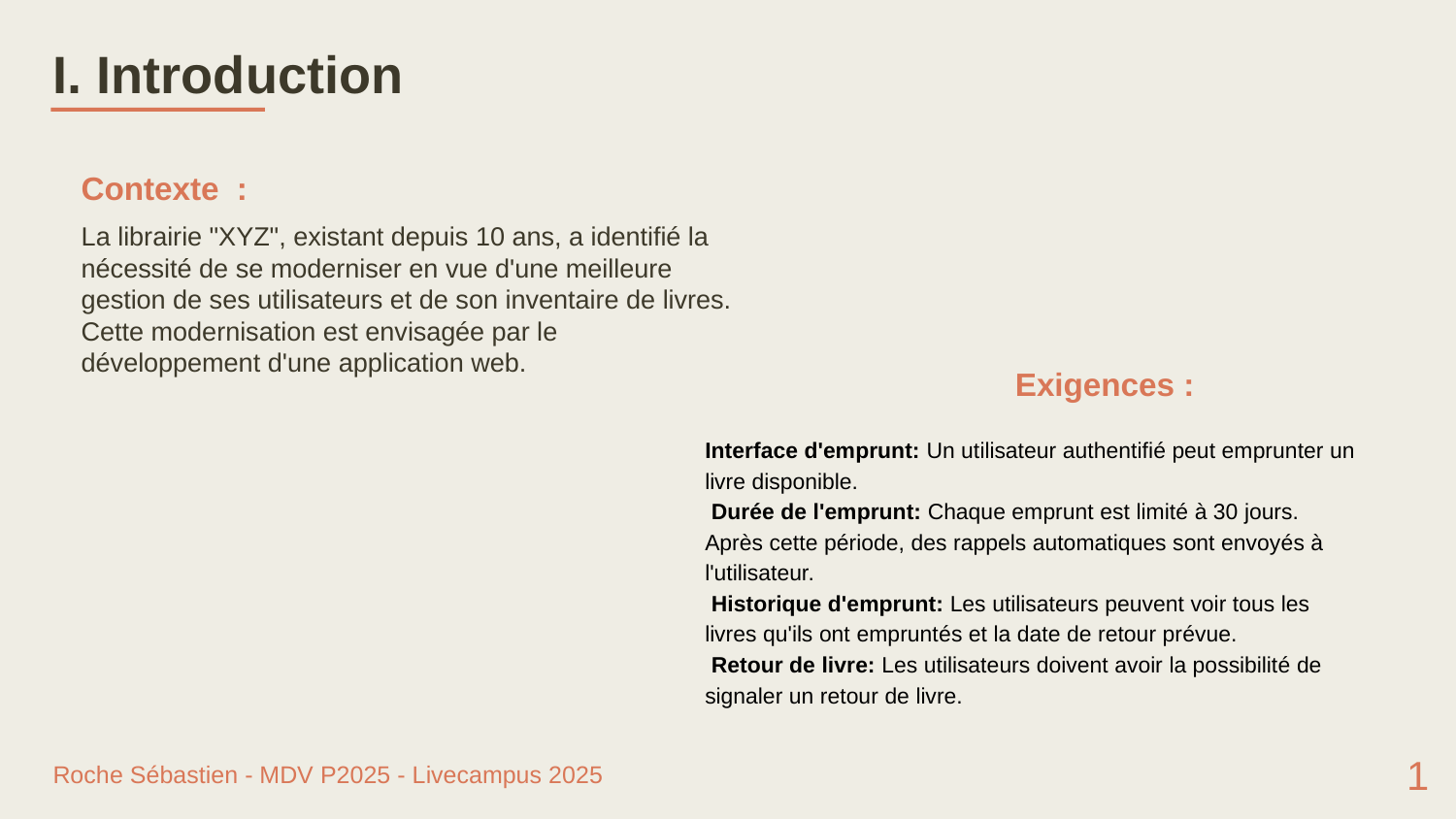

I. Introduction

Contexte  :
La librairie "XYZ", existant depuis 10 ans, a identifié la nécessité de se moderniser en vue d'une meilleure gestion de ses utilisateurs et de son inventaire de livres. Cette modernisation est envisagée par le développement d'une application web.
Exigences :
Interface d'emprunt: Un utilisateur authentifié peut emprunter un livre disponible.
 Durée de l'emprunt: Chaque emprunt est limité à 30 jours. Après cette période, des rappels automatiques sont envoyés à l'utilisateur.
 Historique d'emprunt: Les utilisateurs peuvent voir tous les livres qu'ils ont empruntés et la date de retour prévue.
 Retour de livre: Les utilisateurs doivent avoir la possibilité de signaler un retour de livre.
1
Roche Sébastien - MDV P2025 - Livecampus 2025